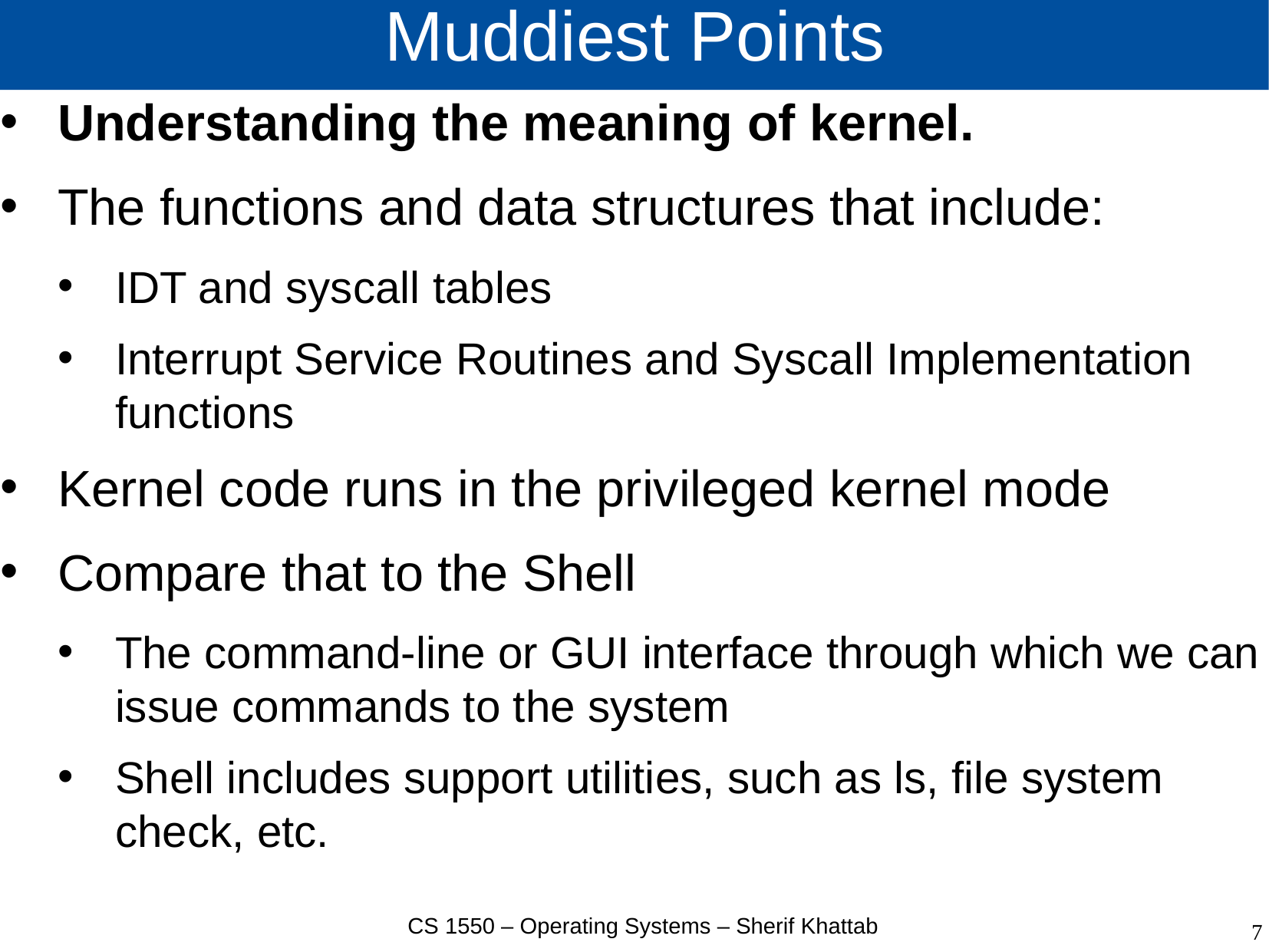

# Muddiest Points
Understanding the meaning of kernel.
The functions and data structures that include:
IDT and syscall tables
Interrupt Service Routines and Syscall Implementation functions
Kernel code runs in the privileged kernel mode
Compare that to the Shell
The command-line or GUI interface through which we can issue commands to the system
Shell includes support utilities, such as ls, file system check, etc.
CS 1550 – Operating Systems – Sherif Khattab
7